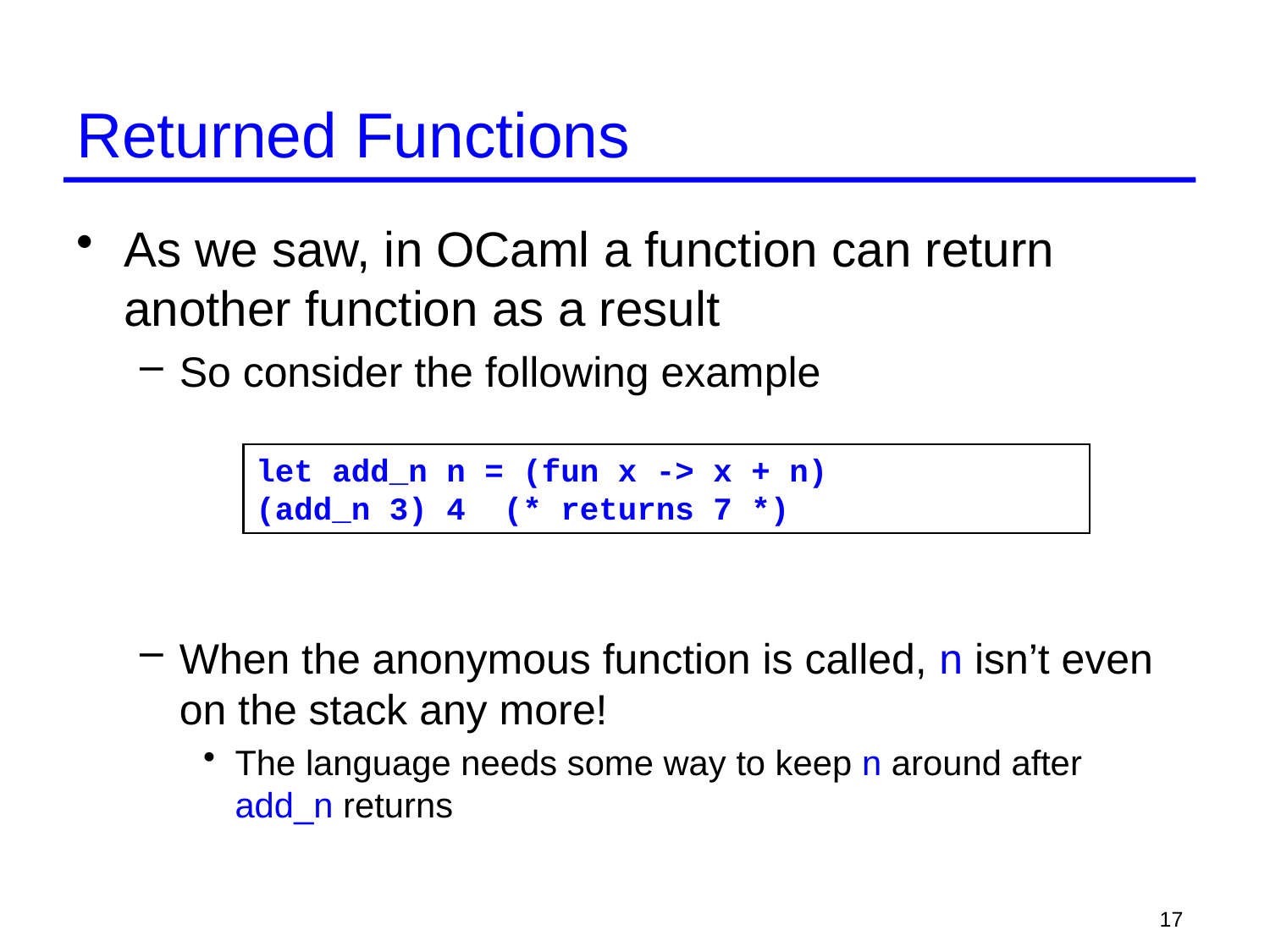

# Returned Functions
As we saw, in OCaml a function can return another function as a result
So consider the following example

When the anonymous function is called, n isn’t even on the stack any more!
The language needs some way to keep n around after add_n returns
let add_n n = (fun x -> x + n)
(add_n 3) 4  (* returns 7 *)
17